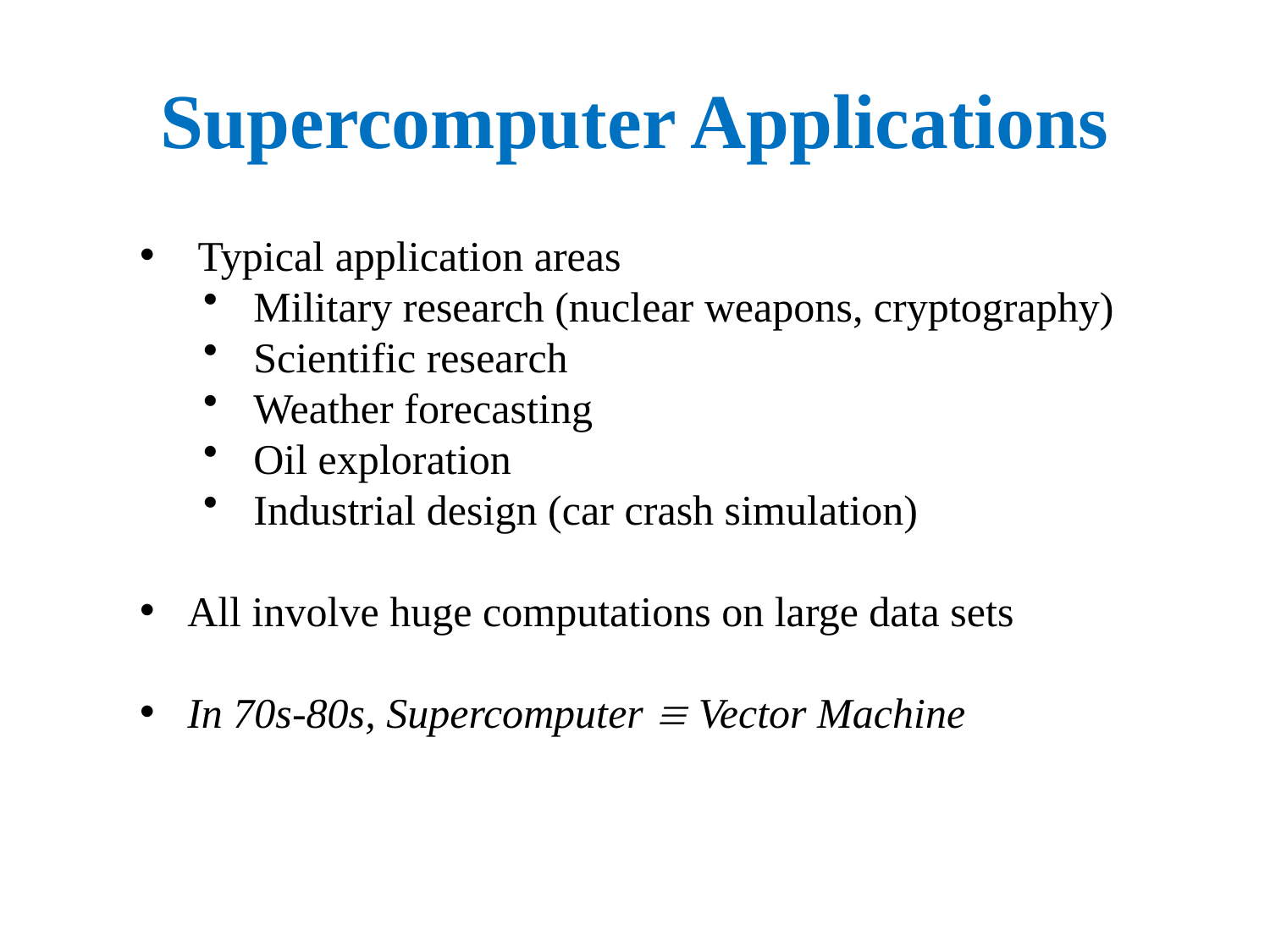

# Supercomputer Applications
 Typical application areas
 Military research (nuclear weapons, cryptography)
 Scientific research
 Weather forecasting
 Oil exploration
 Industrial design (car crash simulation)

All involve huge computations on large data sets

In 70s-80s, Supercomputer ≡ Vector Machine